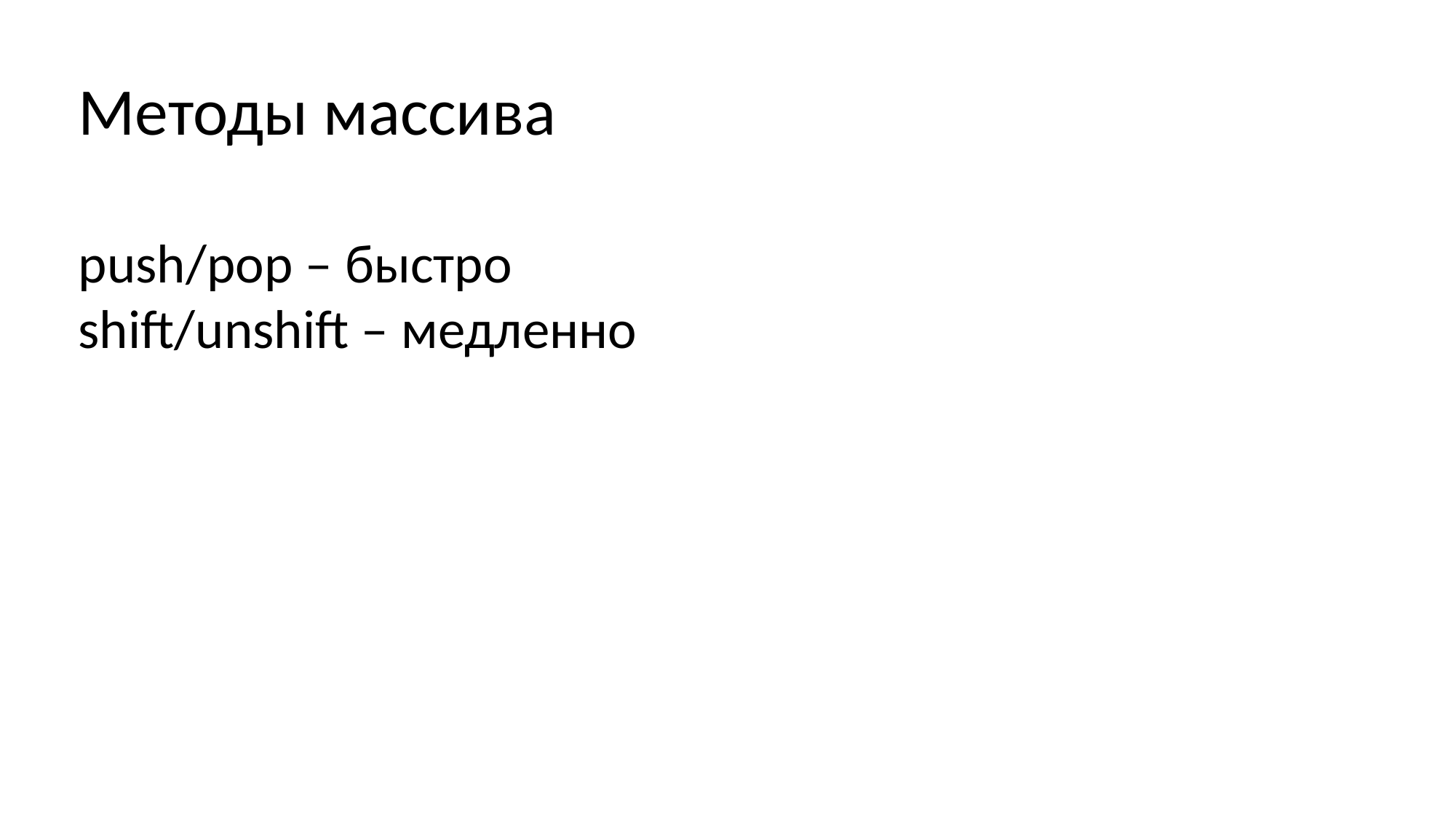

Методы массива

push/pop – быстро
shift/unshift – медленно